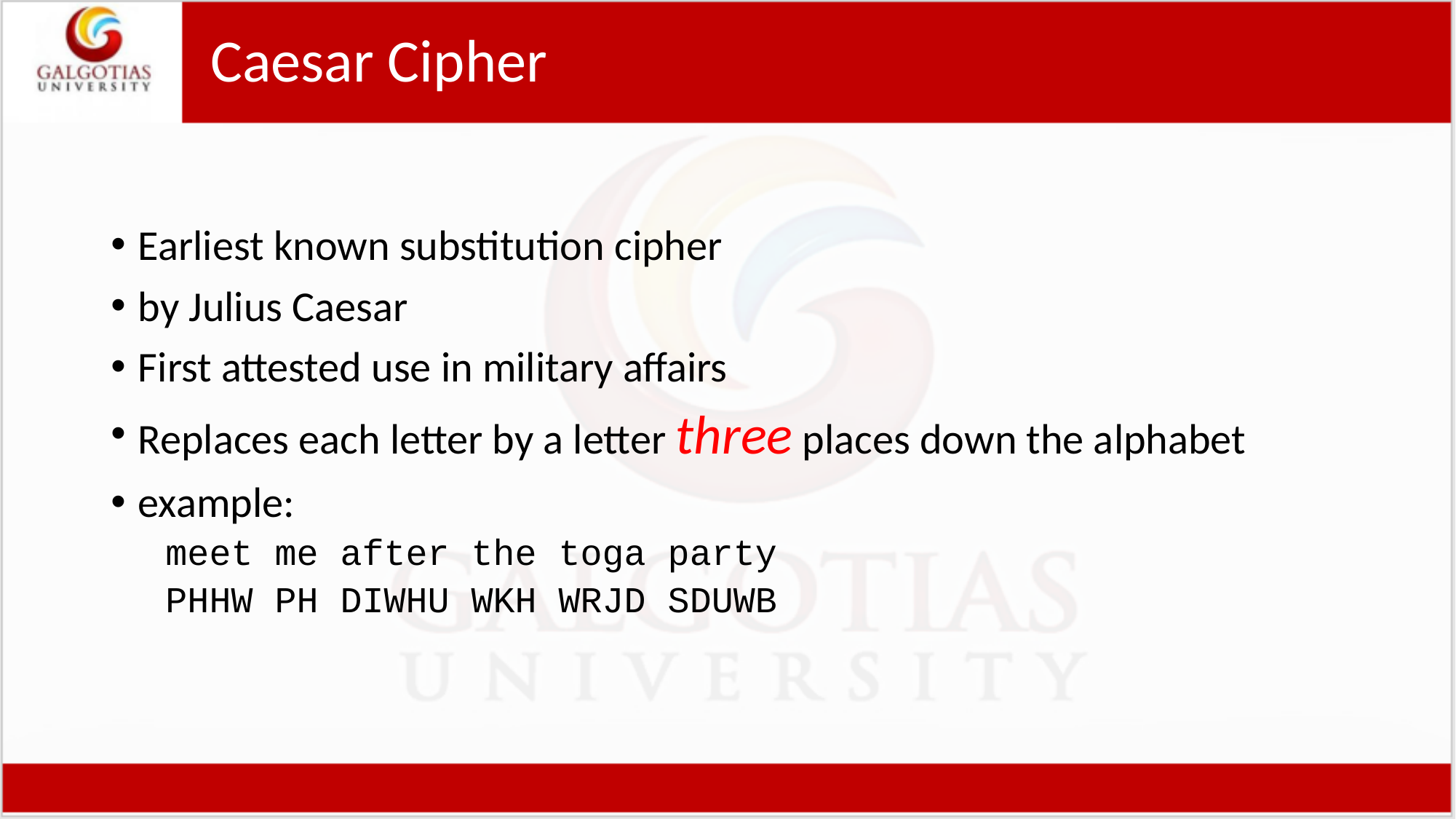

# Caesar Cipher
Earliest known substitution cipher
by Julius Caesar
First attested use in military affairs
Replaces each letter by a letter three places down the alphabet
example:
meet me after the toga party
PHHW PH DIWHU WKH WRJD SDUWB